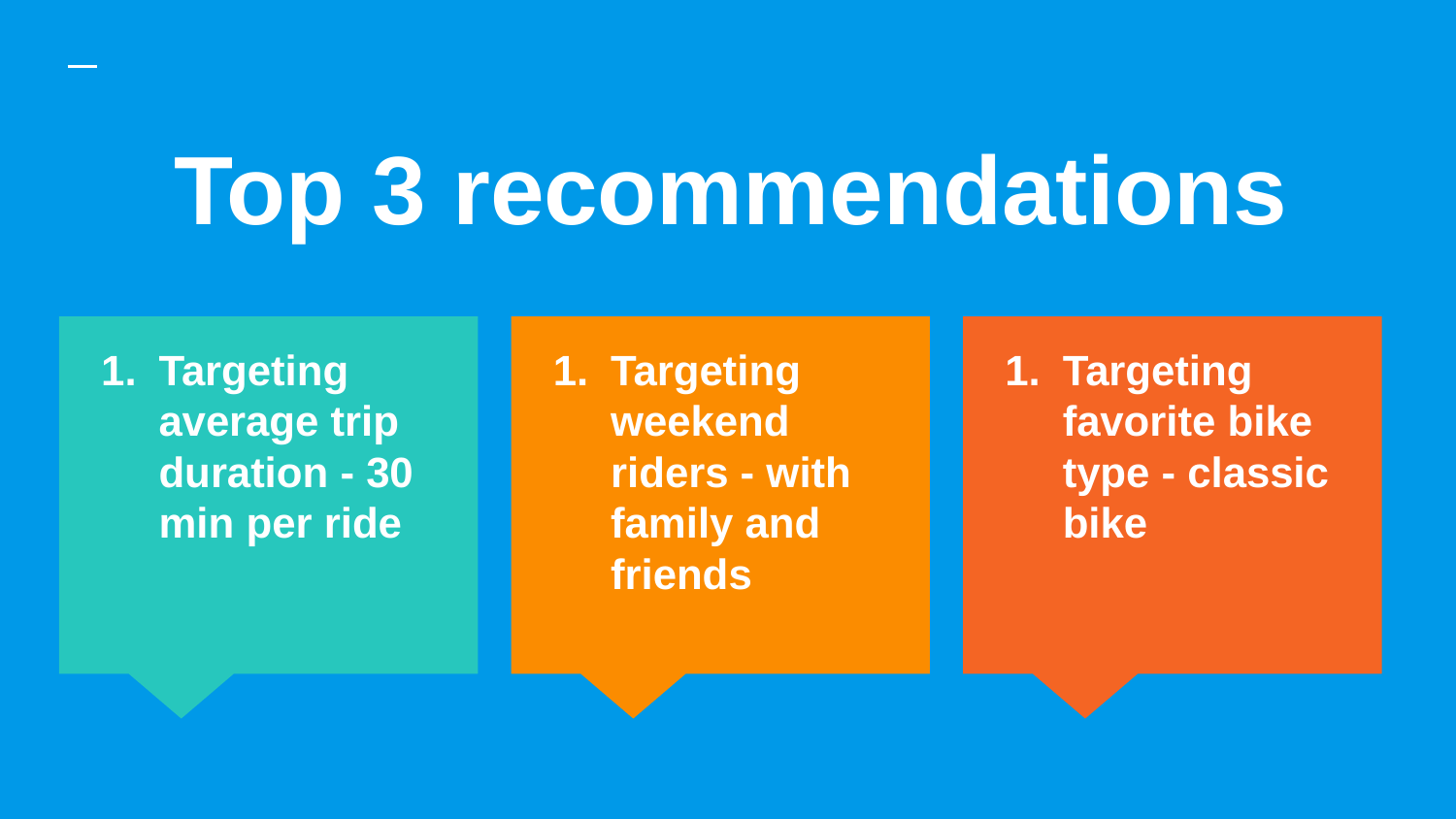

# Top 3 recommendations

Targeting average trip duration - 30 min per ride
Targeting weekend  riders - with family and friends
Targeting favorite bike type - classic bike